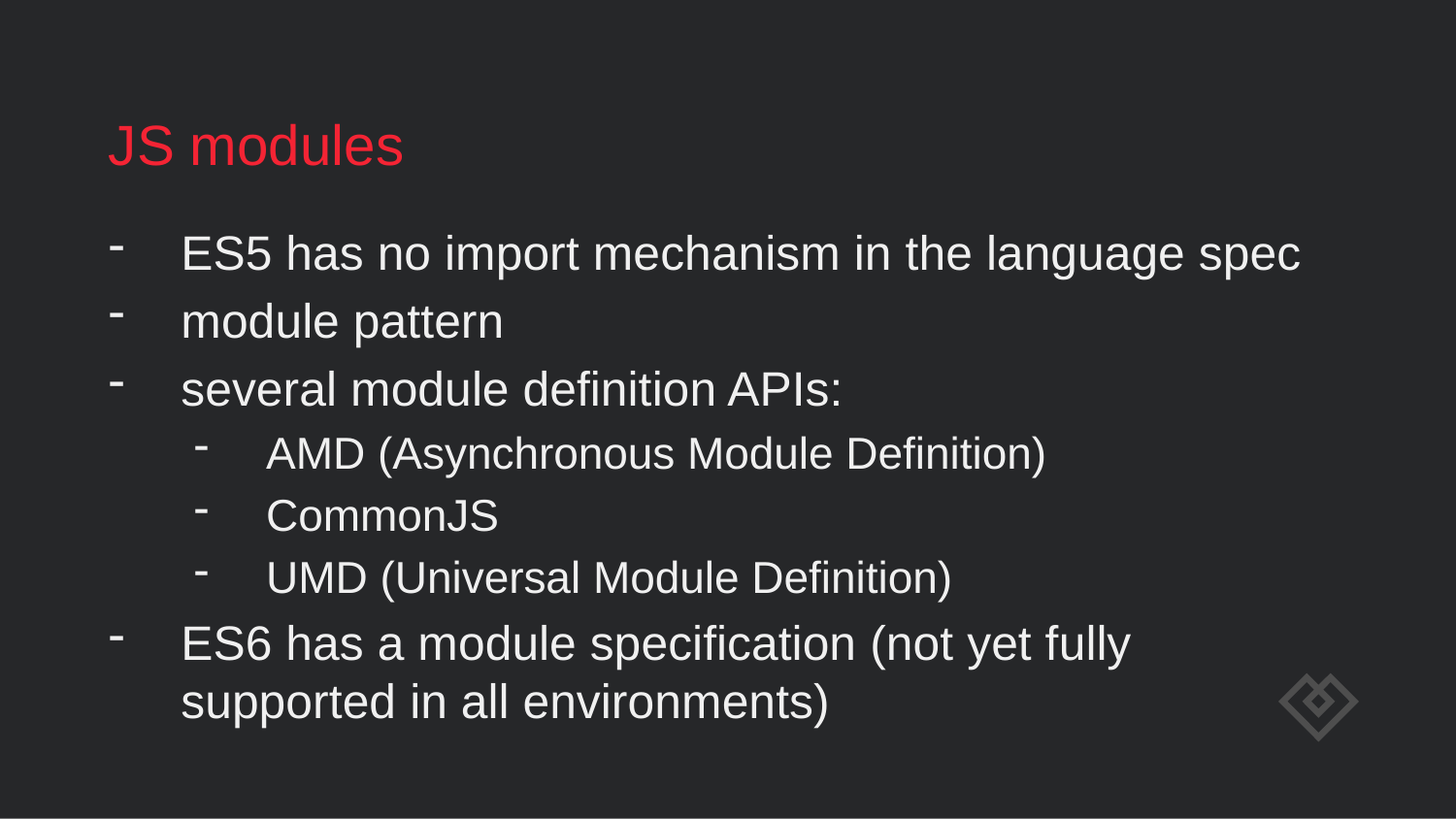

# JS modules
ES5 has no import mechanism in the language spec
module pattern
several module definition APIs:
AMD (Asynchronous Module Definition)
CommonJS
UMD (Universal Module Definition)
ES6 has a module specification (not yet fully supported in all environments)